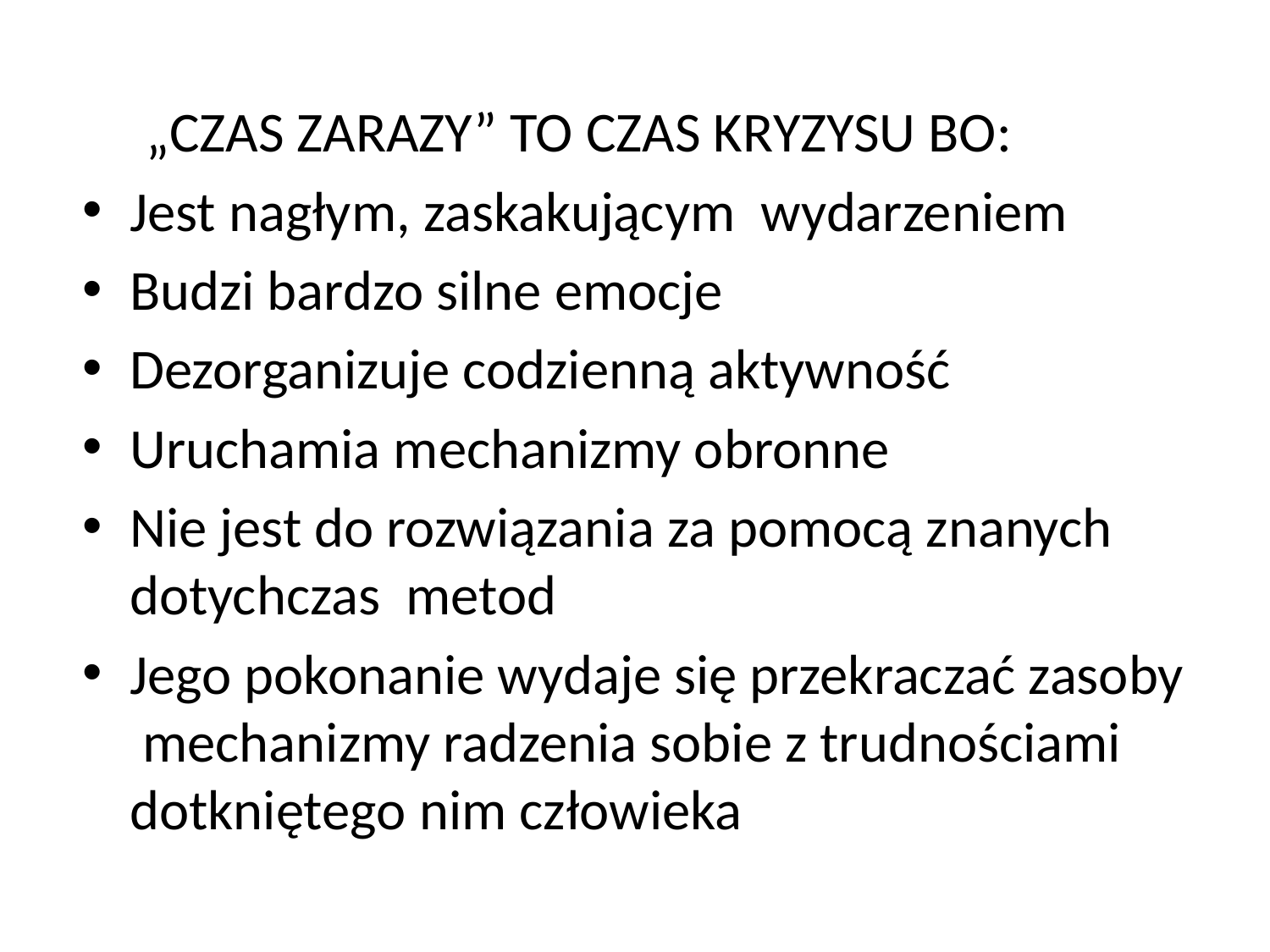

#
     „CZAS ZARAZY” TO CZAS KRYZYSU BO:
Jest nagłym, zaskakującym  wydarzeniem
Budzi bardzo silne emocje
Dezorganizuje codzienną aktywność
Uruchamia mechanizmy obronne
Nie jest do rozwiązania za pomocą znanych dotychczas  metod
Jego pokonanie wydaje się przekraczać zasoby  mechanizmy radzenia sobie z trudnościami dotkniętego nim człowieka